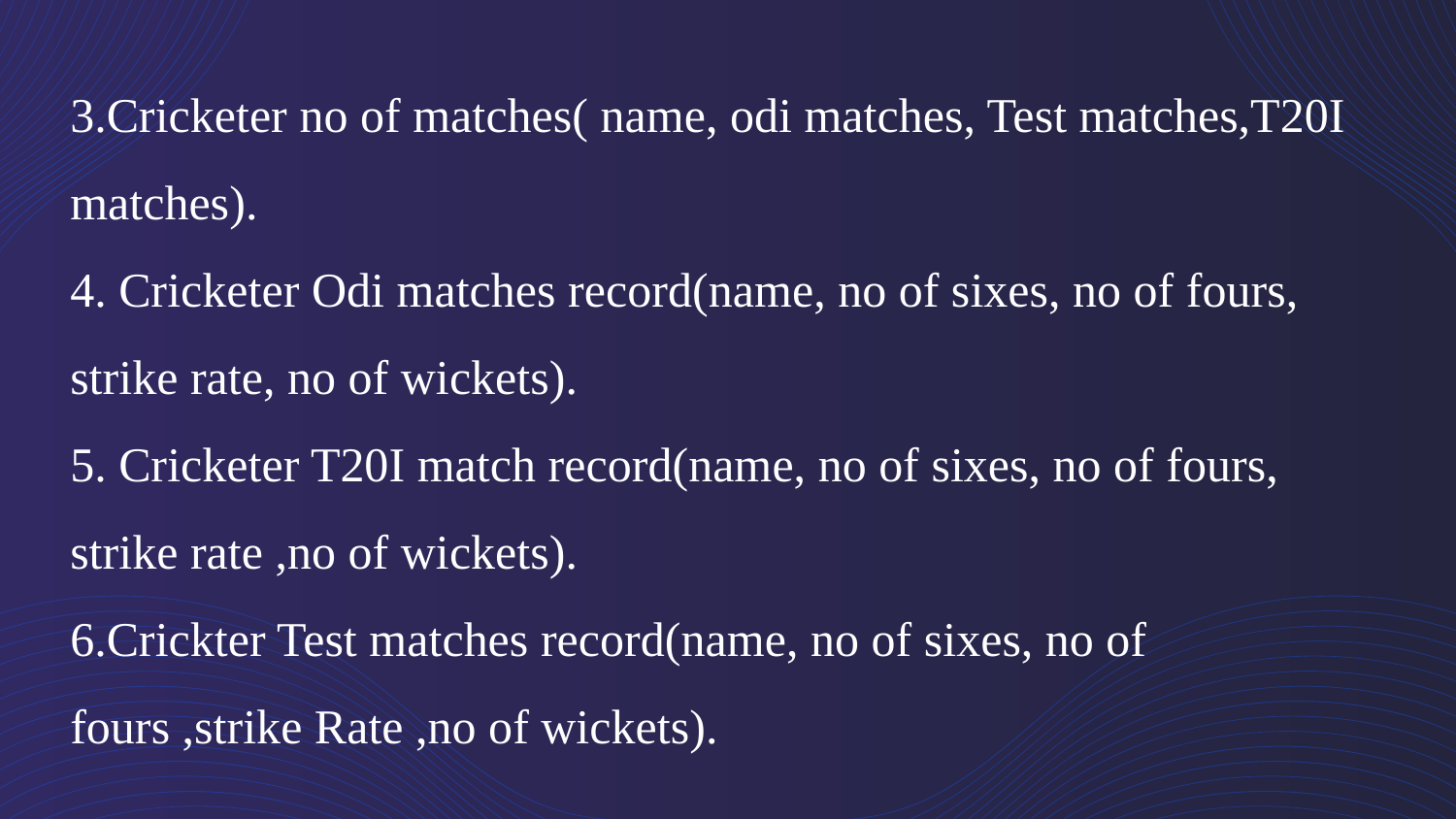

3.Cricketer no of matches( name, odi matches, Test matches,T20I matches).
4. Cricketer Odi matches record(name, no of sixes, no of fours, strike rate, no of wickets).
5. Cricketer T20I match record(name, no of sixes, no of fours, strike rate ,no of wickets).
6.Crickter Test matches record(name, no of sixes, no of fours ,strike Rate ,no of wickets).